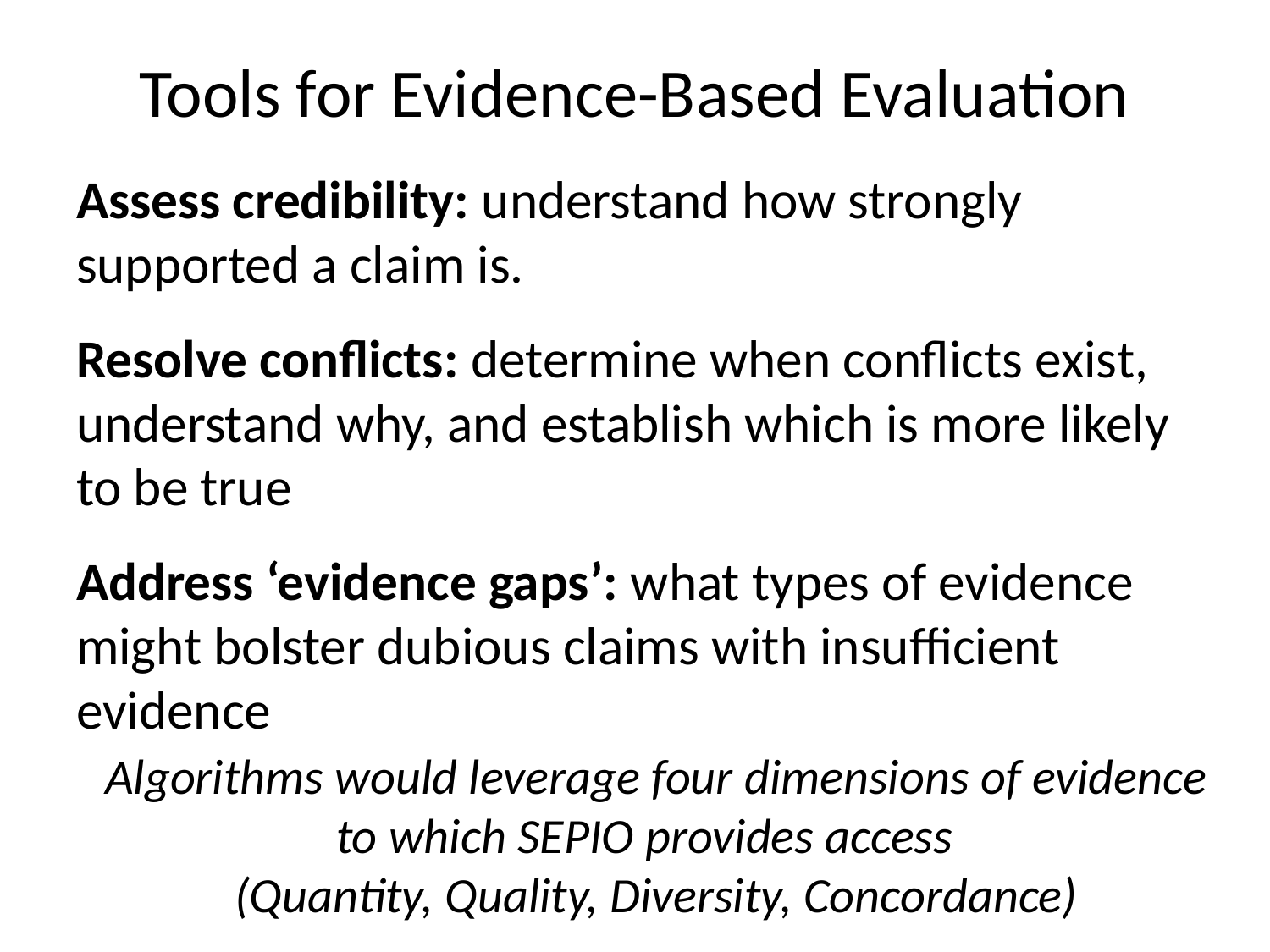

# Tools for Evidence-Based Evaluation
Assess credibility: understand how strongly supported a claim is.
Resolve conflicts: determine when conflicts exist, understand why, and establish which is more likely to be true
Address ‘evidence gaps’: what types of evidence might bolster dubious claims with insufficient evidence

Algorithms would leverage four dimensions of evidence to which SEPIO provides access
(Quantity, Quality, Diversity, Concordance)